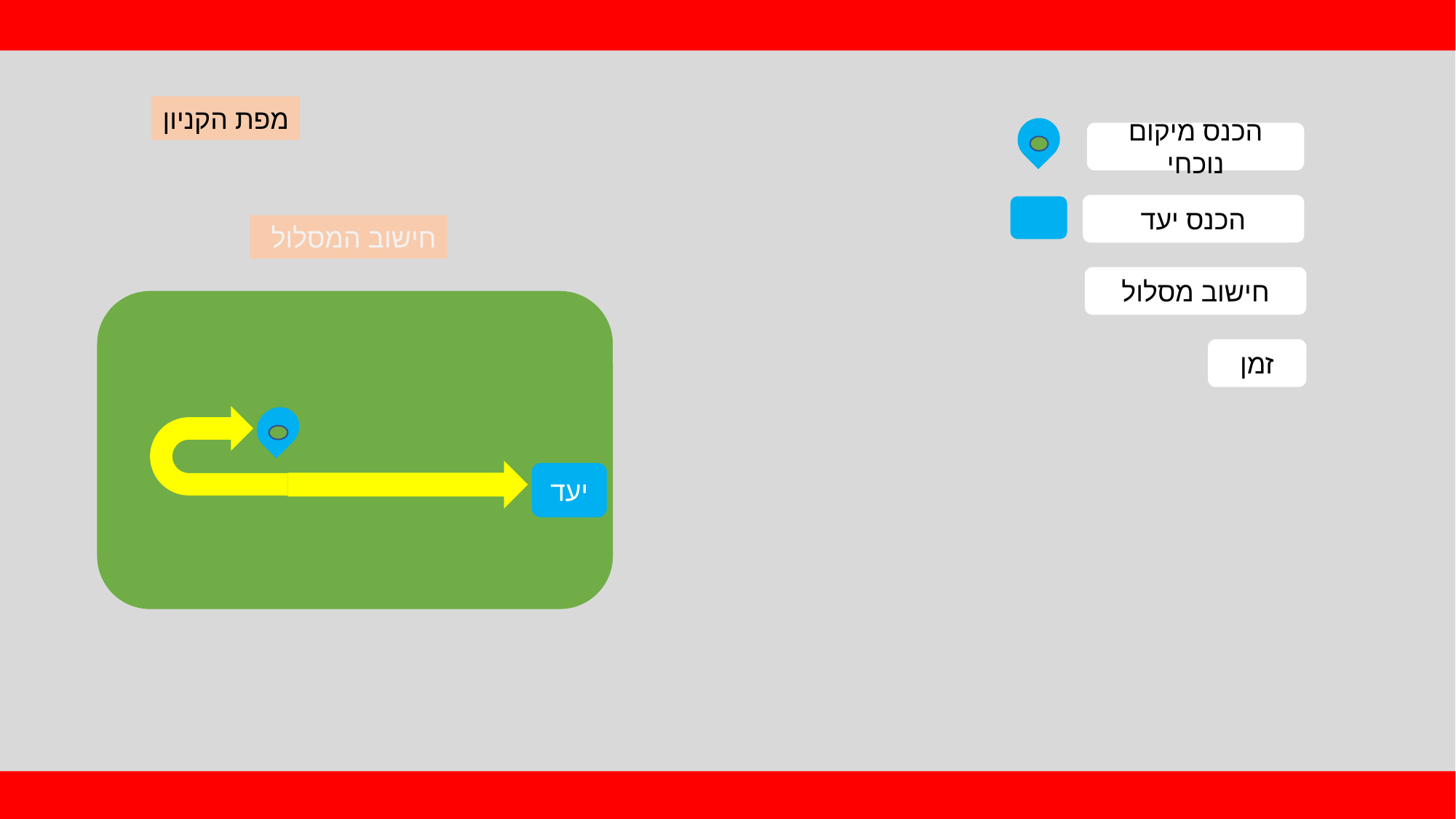

מפת הקניון

הכנס מיקום נוכחי
הכנס יעד

חישוב המסלול
חישוב מסלול

יעד
זמן